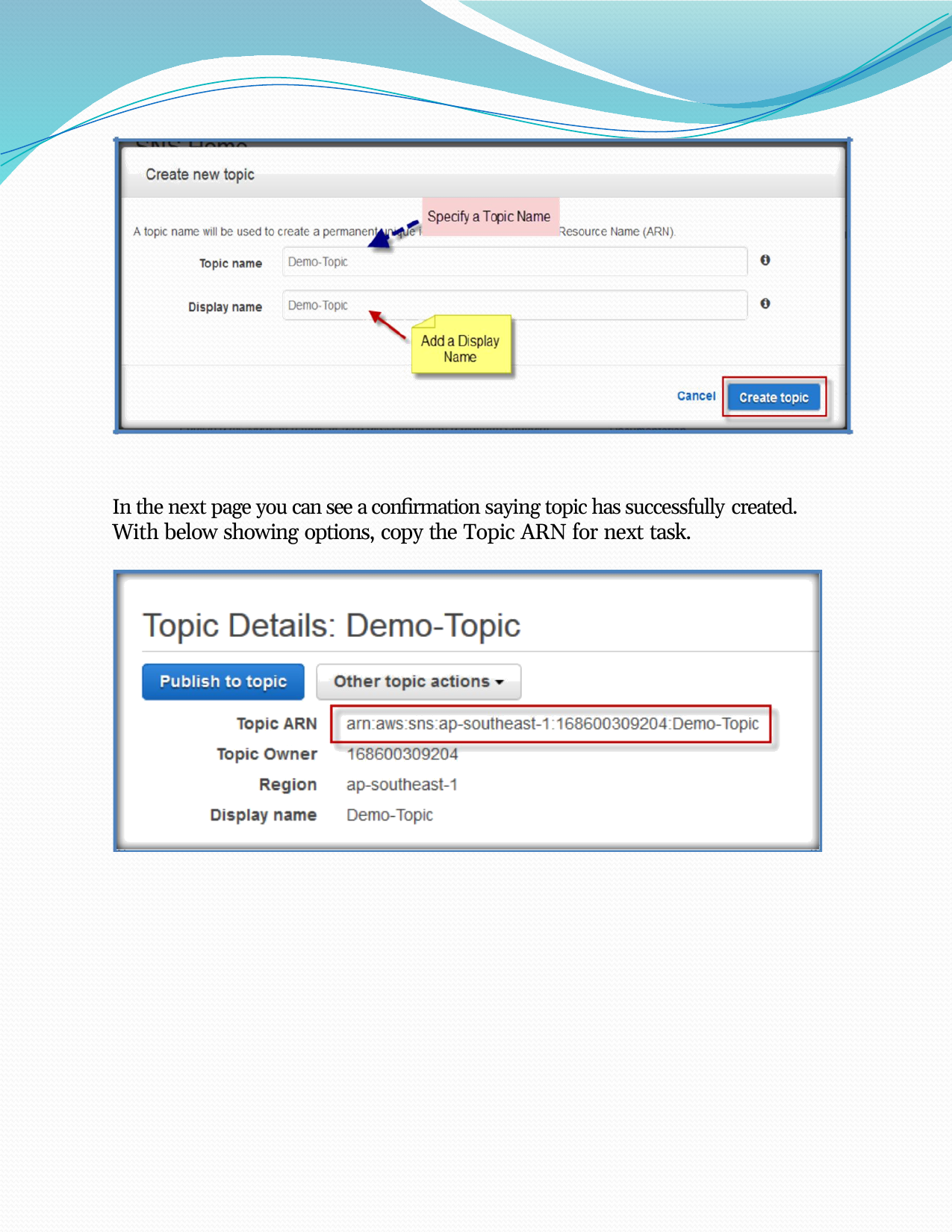

In the next page you can see a confirmation saying topic has successfully created.
With below showing options, copy the Topic ARN for next task.